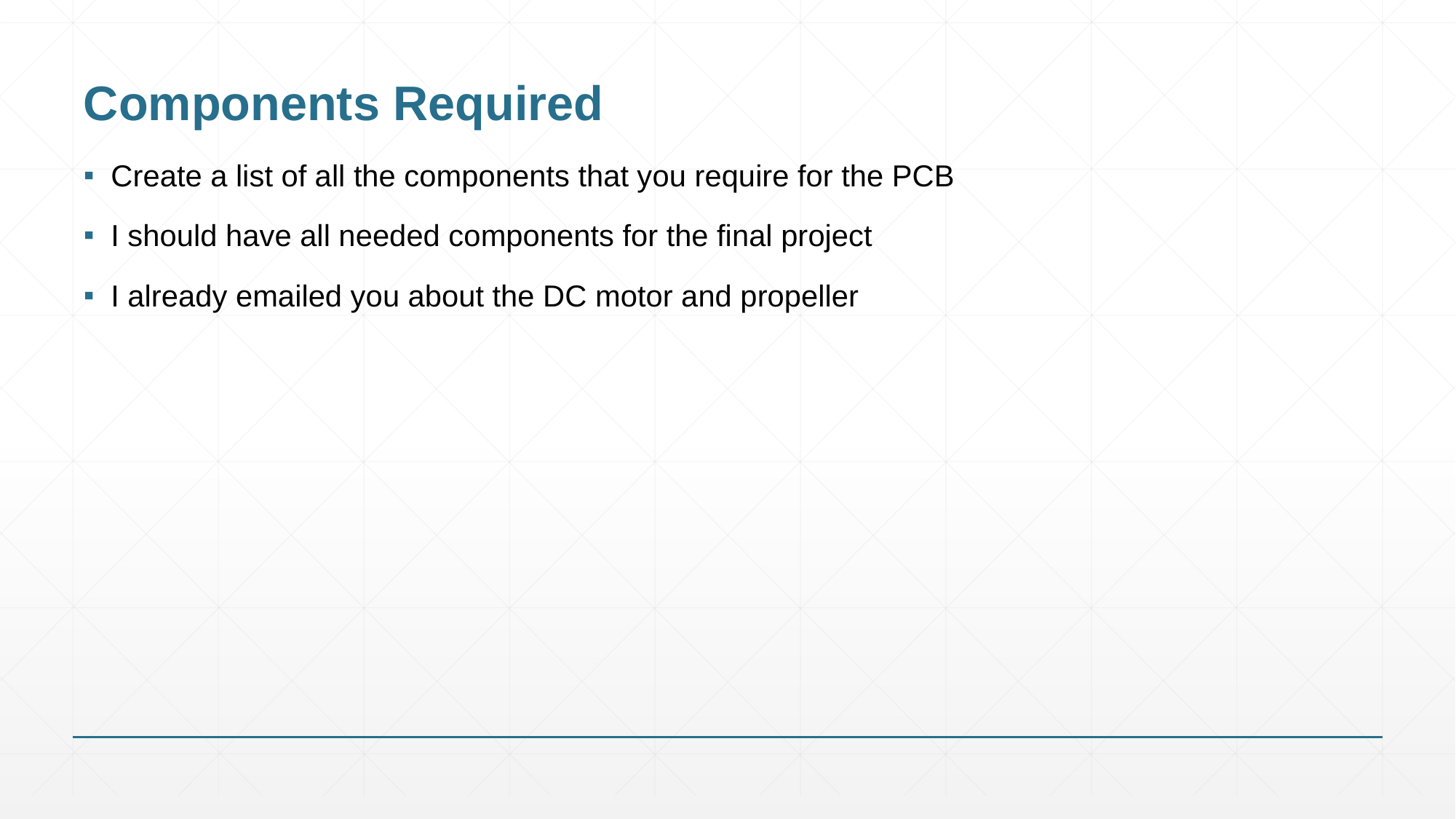

# Components Required
Create a list of all the components that you require for the PCB
I should have all needed components for the final project
I already emailed you about the DC motor and propeller